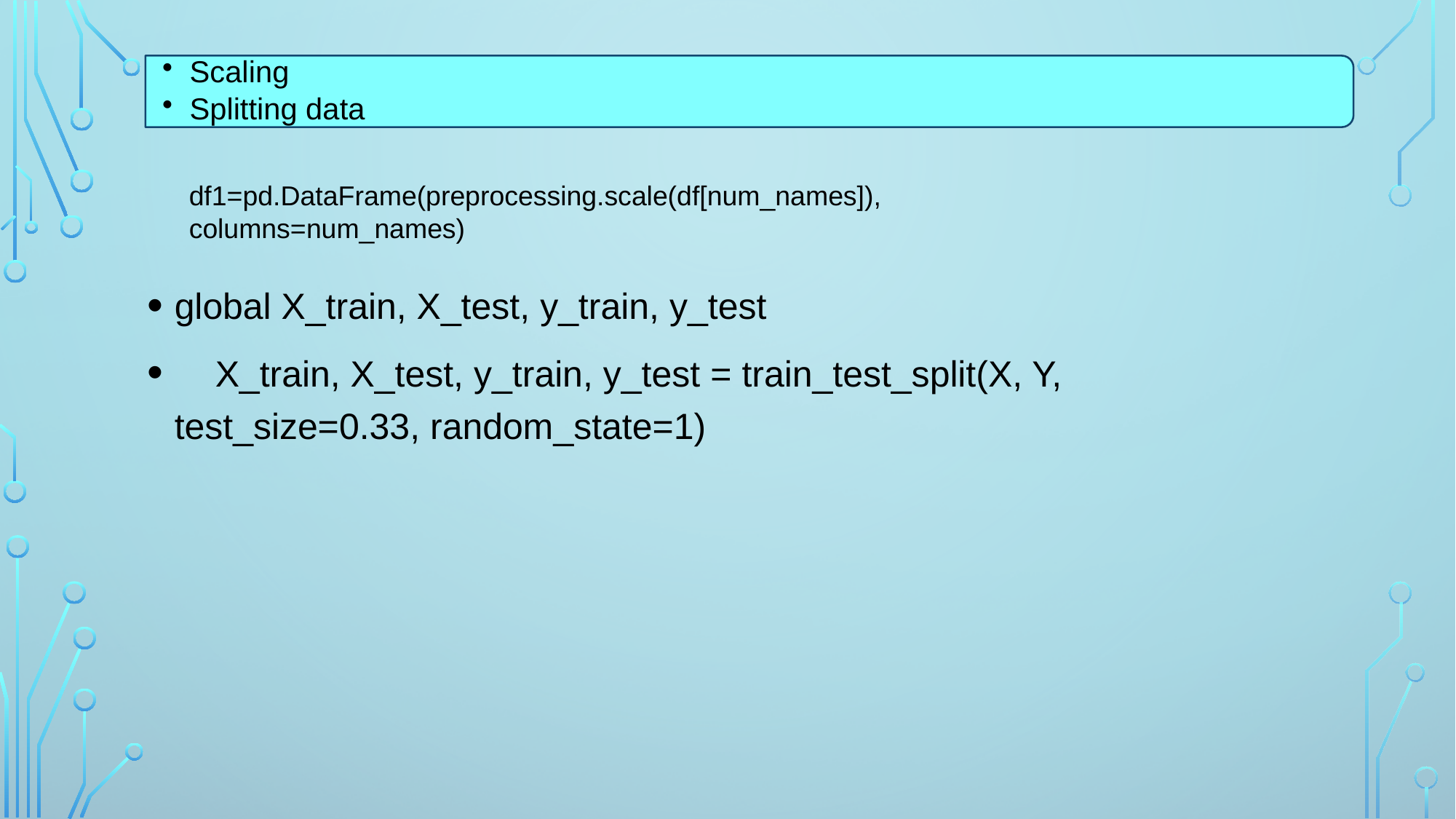

Scaling
Splitting data
#
df1=pd.DataFrame(preprocessing.scale(df[num_names]), columns=num_names)
global X_train, X_test, y_train, y_test
    X_train, X_test, y_train, y_test = train_test_split(X, Y, test_size=0.33, random_state=1)